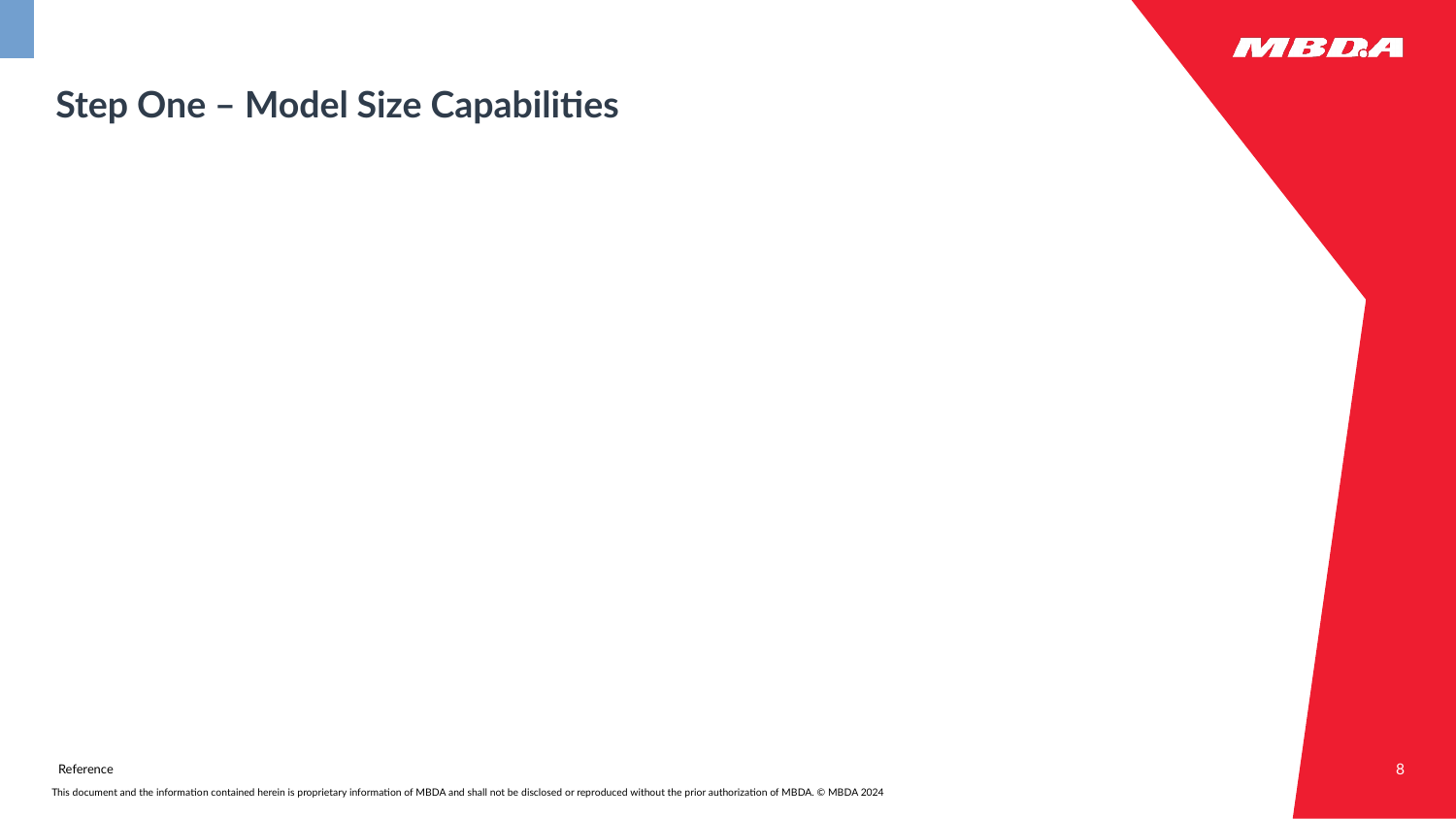

# Step One – Model Size Capabilities

8
Reference